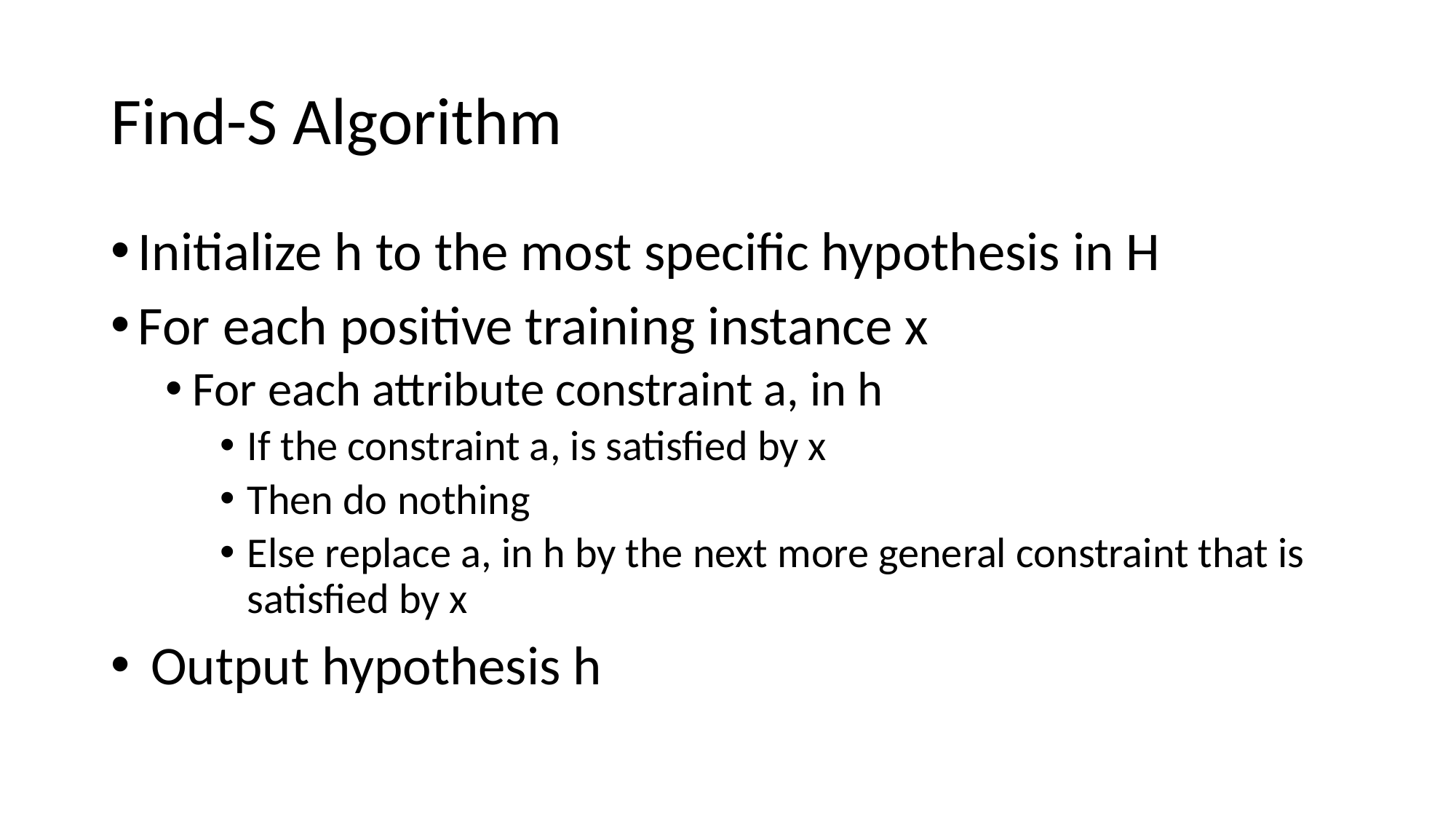

# Find-S Algorithm
Initialize h to the most specific hypothesis in H
For each positive training instance x
For each attribute constraint a, in h
If the constraint a, is satisfied by x
Then do nothing
Else replace a, in h by the next more general constraint that is satisfied by x
 Output hypothesis h